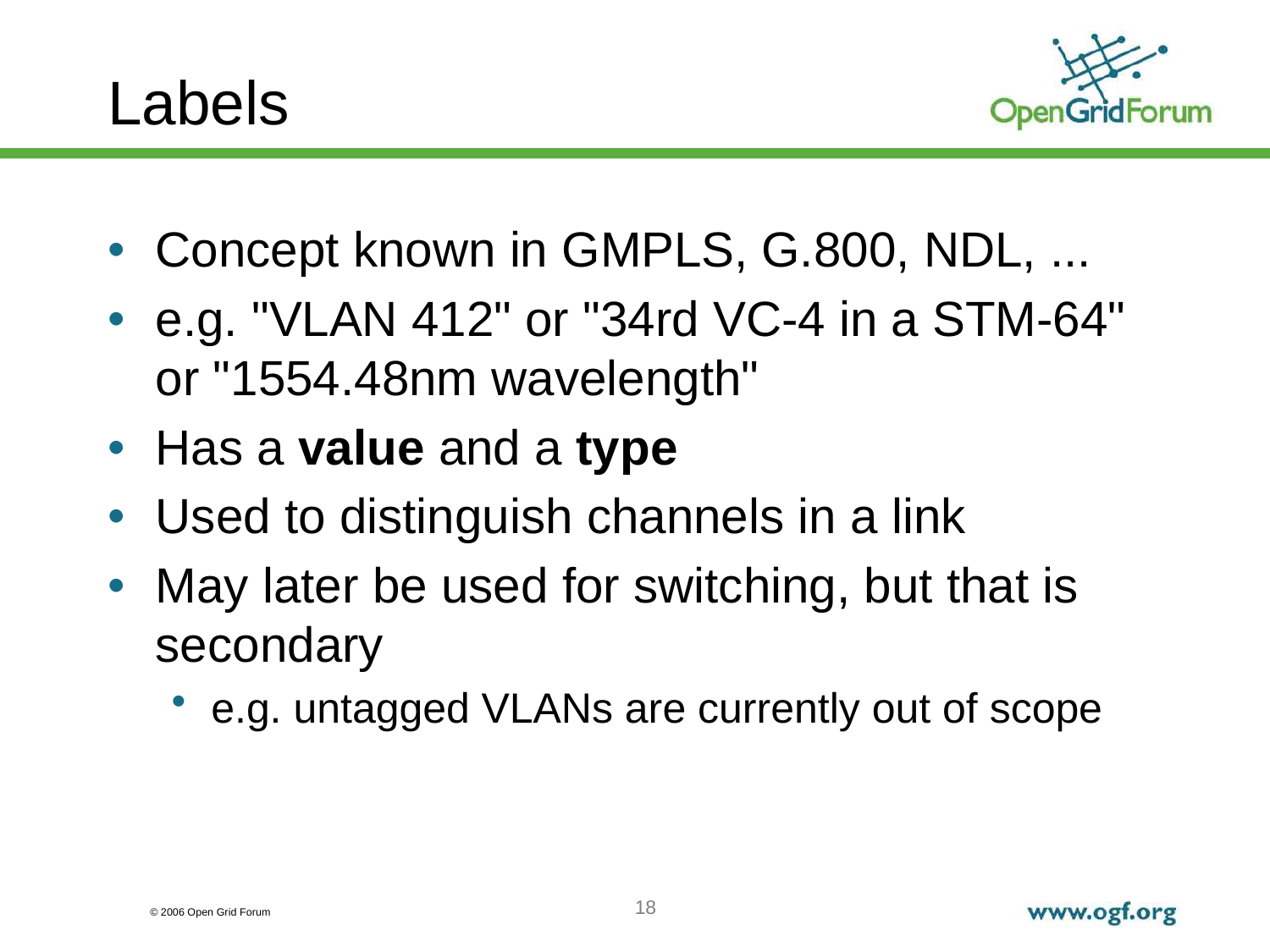

# Labels
Concept known in GMPLS, G.800, NDL, ...
e.g. "VLAN 412" or "34rd VC-4 in a STM-64" or "1554.48nm wavelength"
Has a value and a type
Used to distinguish channels in a link
May later be used for switching, but that is secondary
e.g. untagged VLANs are currently out of scope

18